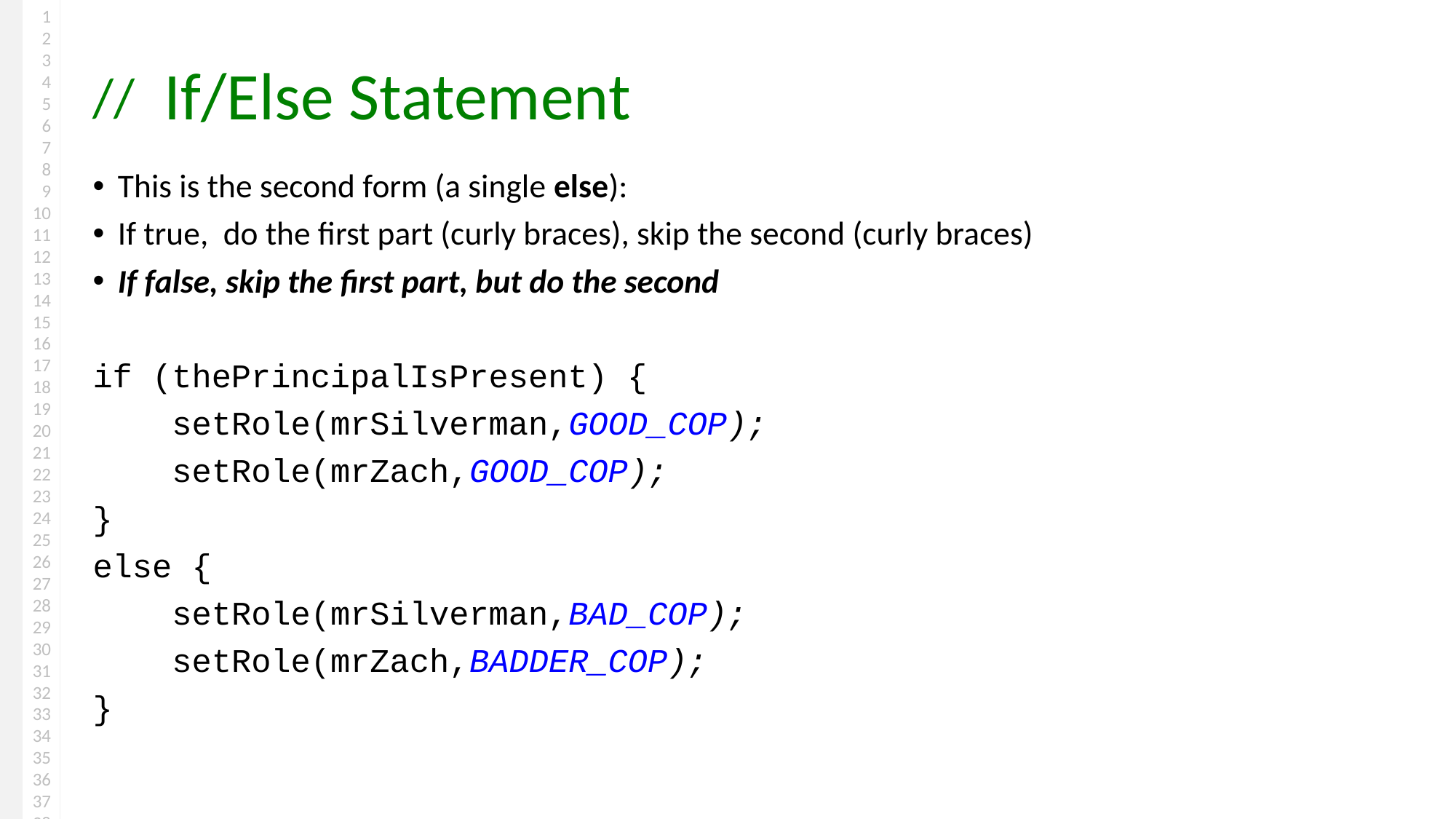

# If/Else Statement
This is the second form (a single else):
If true,  do the first part (curly braces), skip the second (curly braces)
If false, skip the first part, but do the second

if (thePrincipalIsPresent) {
    setRole(mrSilverman,GOOD_COP);
    setRole(mrZach,GOOD_COP);
}
else {
    setRole(mrSilverman,BAD_COP);
    setRole(mrZach,BADDER_COP);
}